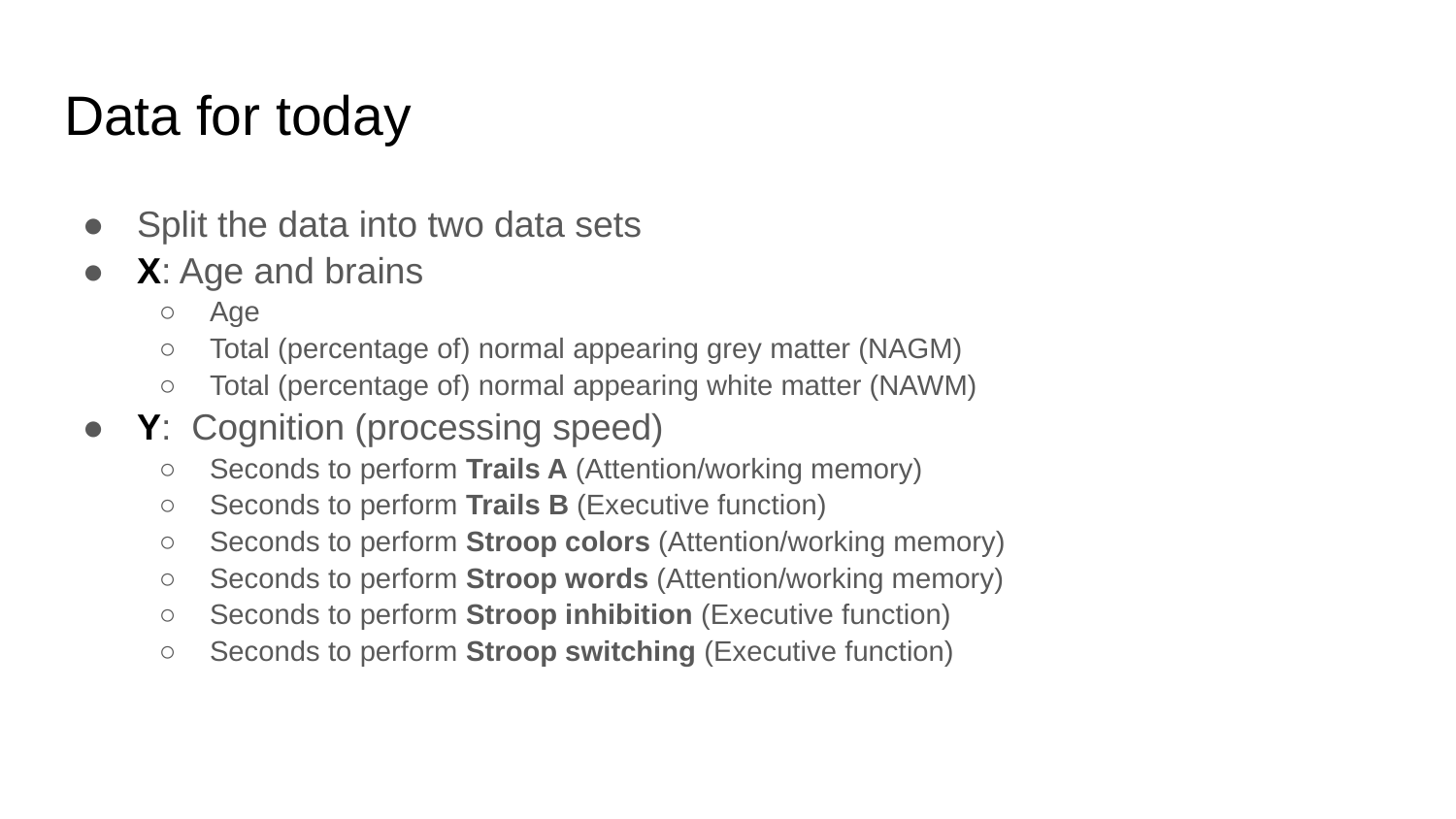

# Data for today
Split the data into two data sets
X: Age and brains
Age
Total (percentage of) normal appearing grey matter (NAGM)
Total (percentage of) normal appearing white matter (NAWM)
Y:  Cognition (processing speed)
Seconds to perform Trails A (Attention/working memory)
Seconds to perform Trails B (Executive function)
Seconds to perform Stroop colors (Attention/working memory)
Seconds to perform Stroop words (Attention/working memory)
Seconds to perform Stroop inhibition (Executive function)
Seconds to perform Stroop switching (Executive function)